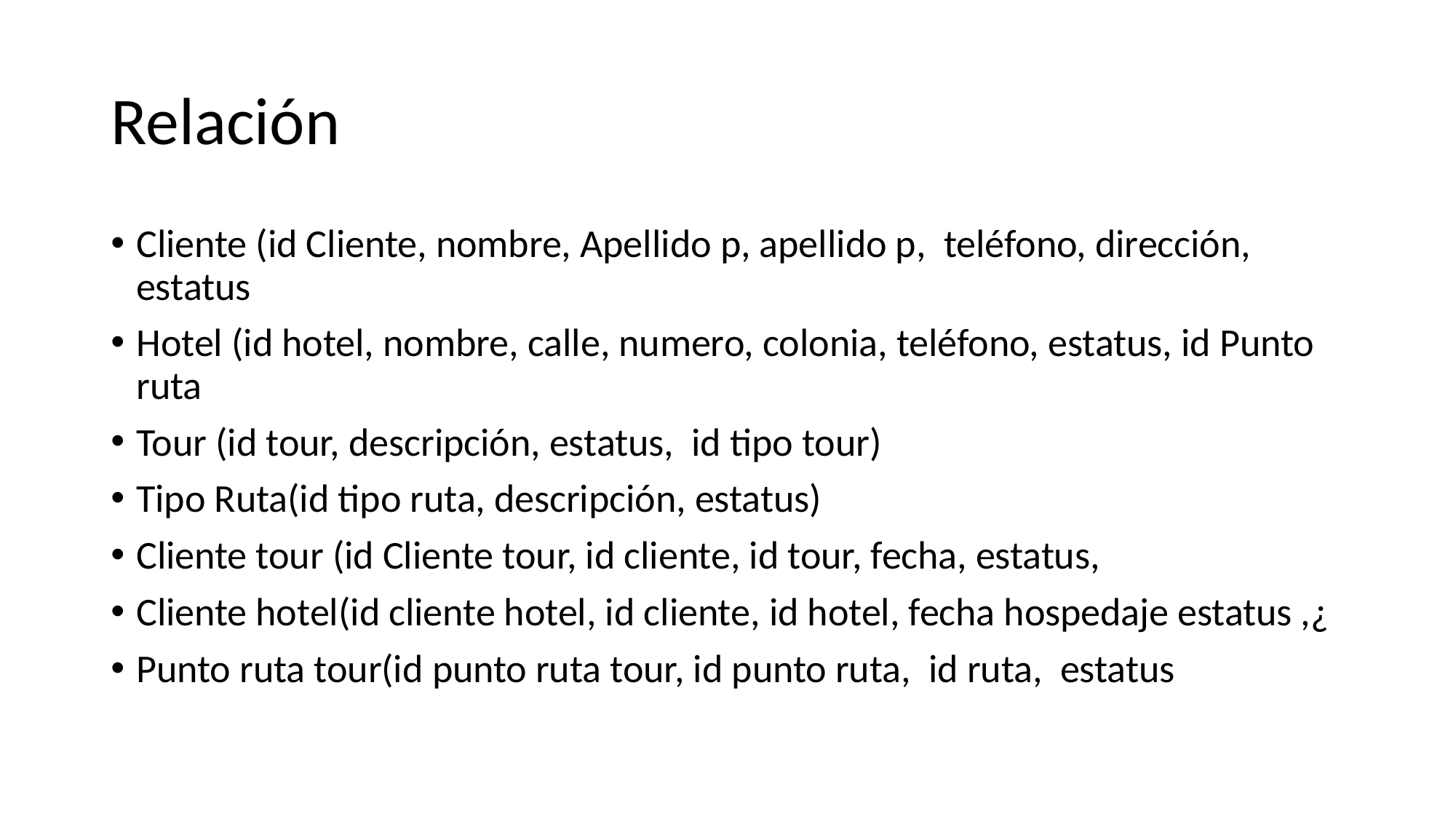

# Relación
Cliente (id Cliente, nombre, Apellido p, apellido p,  teléfono, dirección, estatus
Hotel (id hotel, nombre, calle, numero, colonia, teléfono, estatus, id Punto ruta
Tour (id tour, descripción, estatus,  id tipo tour)
Tipo Ruta(id tipo ruta, descripción, estatus)
Cliente tour (id Cliente tour, id cliente, id tour, fecha, estatus,
Cliente hotel(id cliente hotel, id cliente, id hotel, fecha hospedaje estatus ,¿
Punto ruta tour(id punto ruta tour, id punto ruta,  id ruta,  estatus